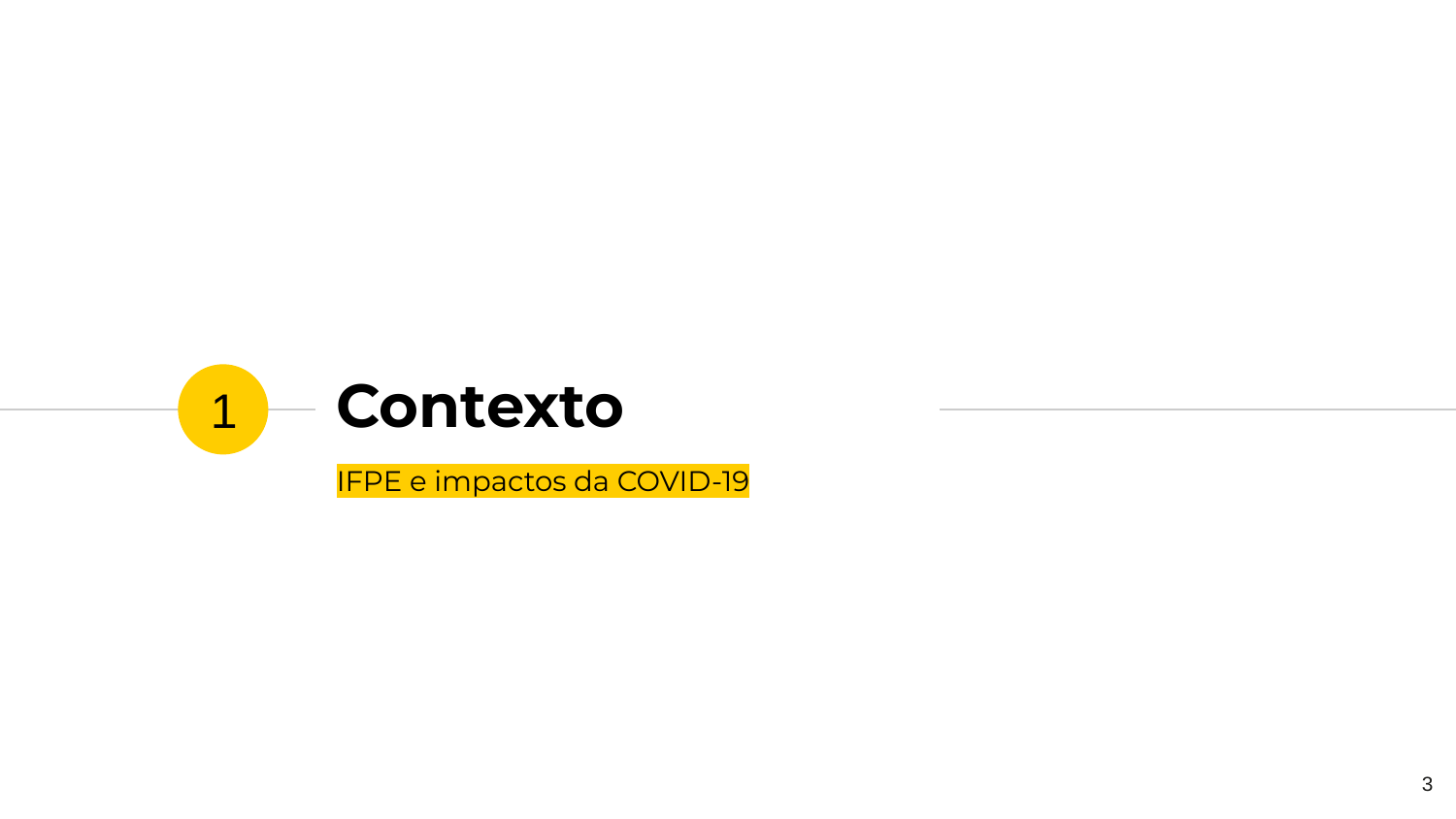

# Contexto
1
IFPE e impactos da COVID-19
3